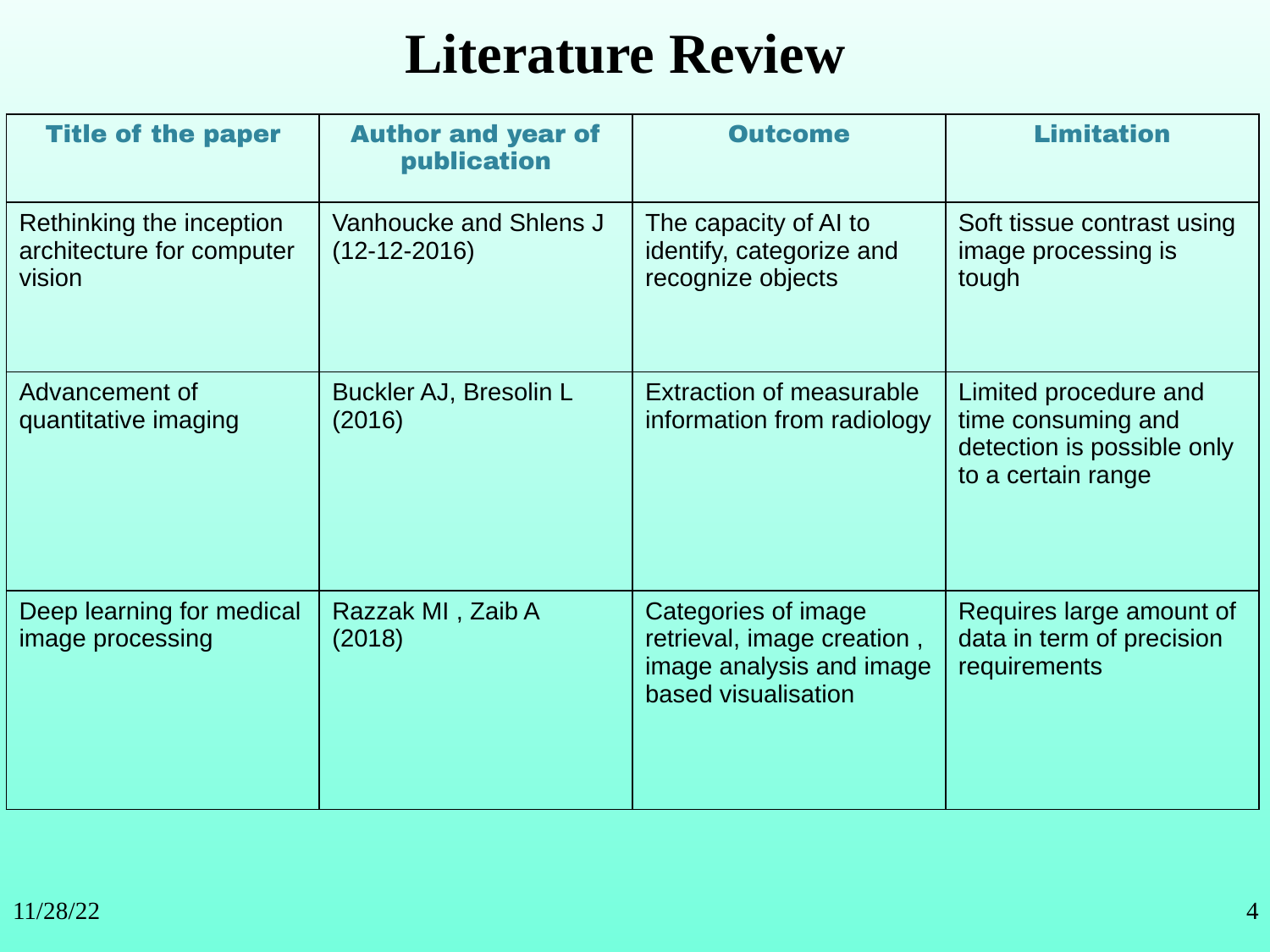

Literature Review
| Title of the paper | Author and year of publication | Outcome | Limitation |
| --- | --- | --- | --- |
| Rethinking the inception architecture for computer vision | Vanhoucke and Shlens J (12-12-2016) | The capacity of AI to identify, categorize and recognize objects | Soft tissue contrast using image processing is tough |
| Advancement of quantitative imaging | Buckler AJ, Bresolin L (2016) | Extraction of measurable information from radiology | Limited procedure and time consuming and detection is possible only to a certain range |
| Deep learning for medical image processing | Razzak MI , Zaib A (2018) | Categories of image retrieval, image creation , image analysis and image based visualisation | Requires large amount of data in term of precision requirements |
11/28/22
4